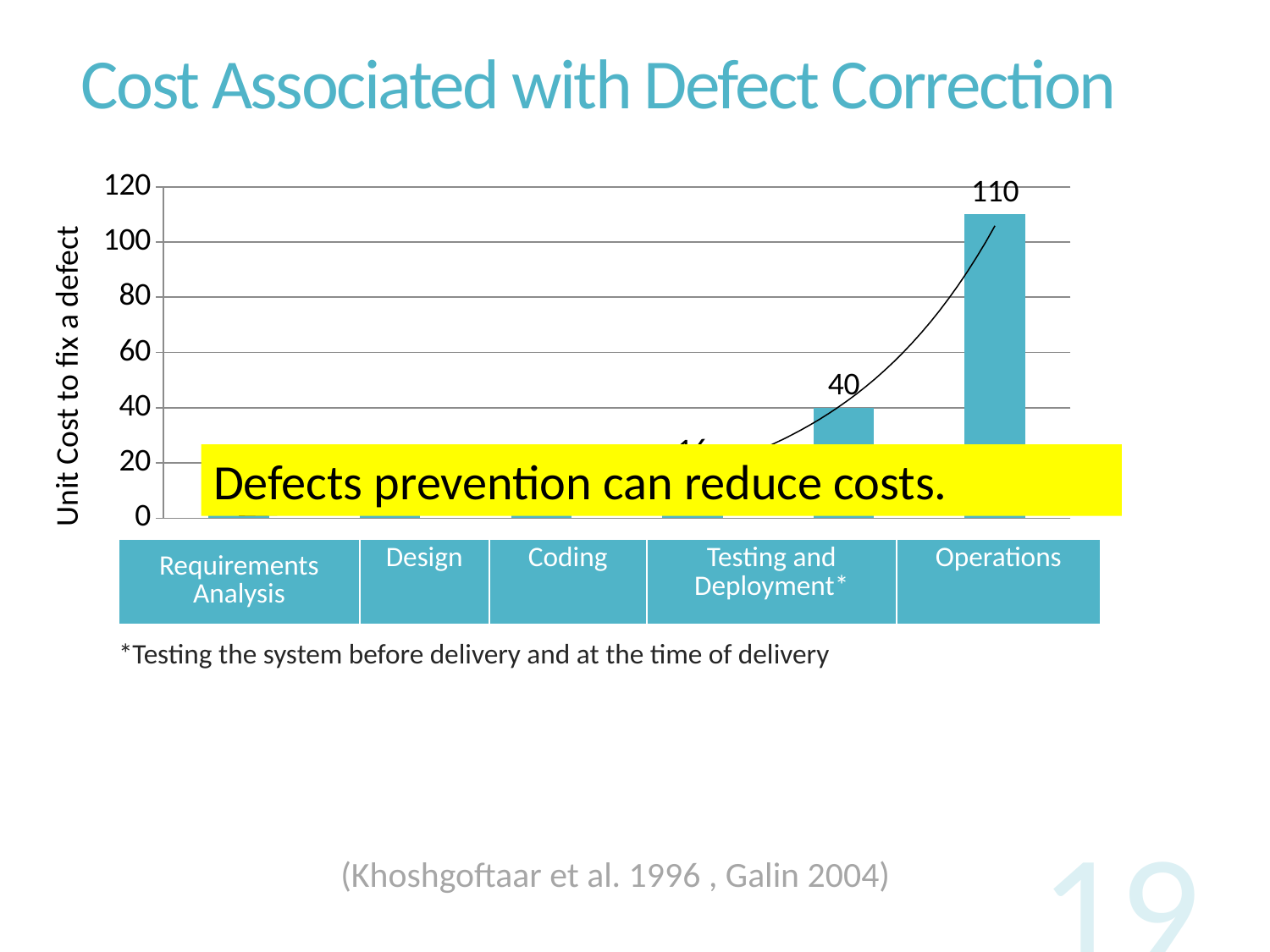

# Cost Associated with Defect Correction

### Chart

| Category | Series 1 |
|---|---|
| Requirements | 1.0 |
| Design | 2.5 |
| Code | 6.5 |
| Testing | 16.0 |
| System Testing | 40.0 |
| Maintenance | 110.0 |
Unit Cost to fix a defect
Defects prevention can reduce costs.
| Requirements Analysis | Design | Coding | Testing and Deployment\* | Operations |
| --- | --- | --- | --- | --- |
*Testing the system before delivery and at the time of delivery
19
(Khoshgoftaar et al. 1996 , Galin 2004)